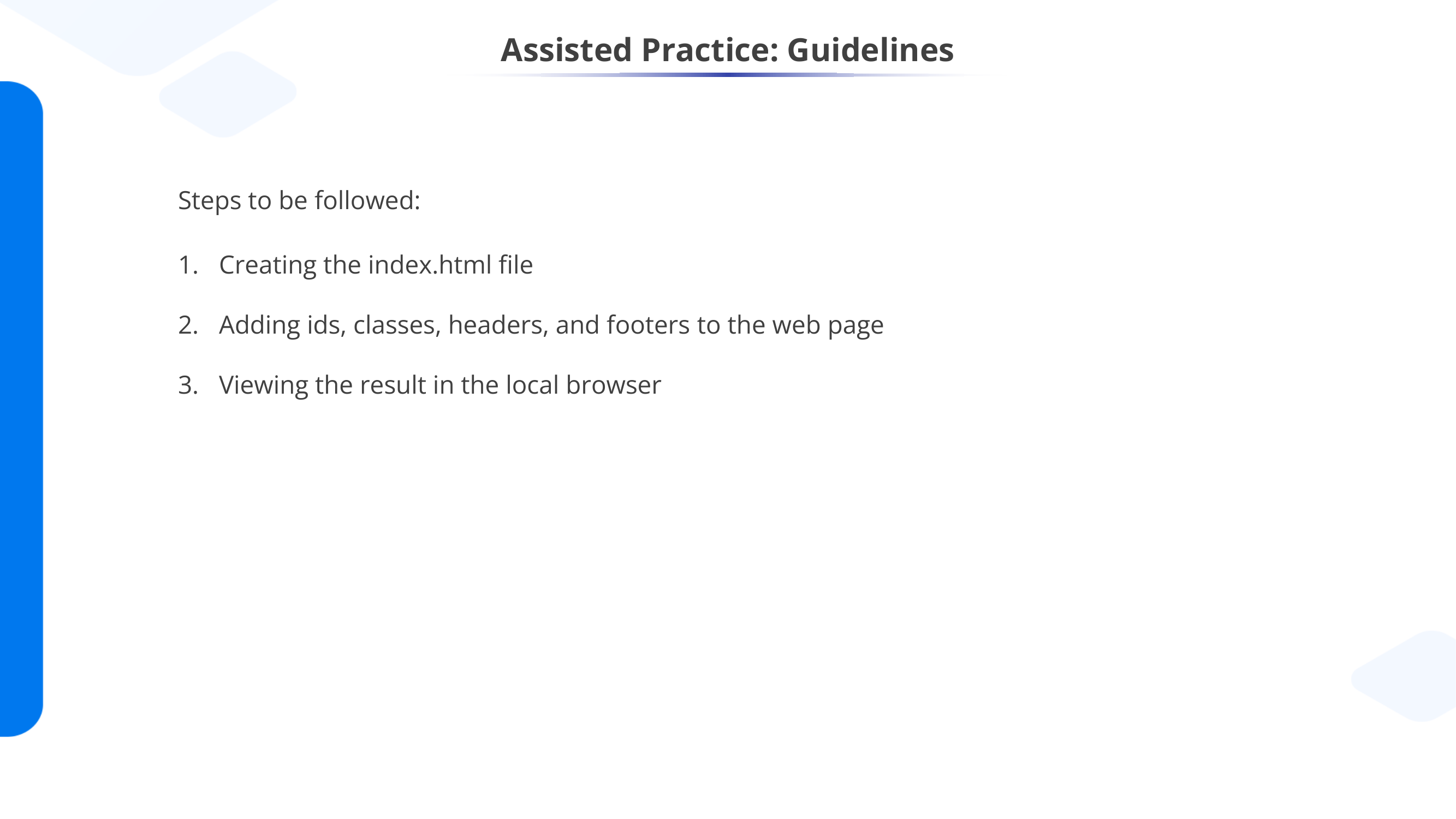

# Assisted Practice: Guidelines

Steps to be followed:

Creating the index.html file

Adding ids, classes, headers, and footers to the web page

Viewing the result in the local browser